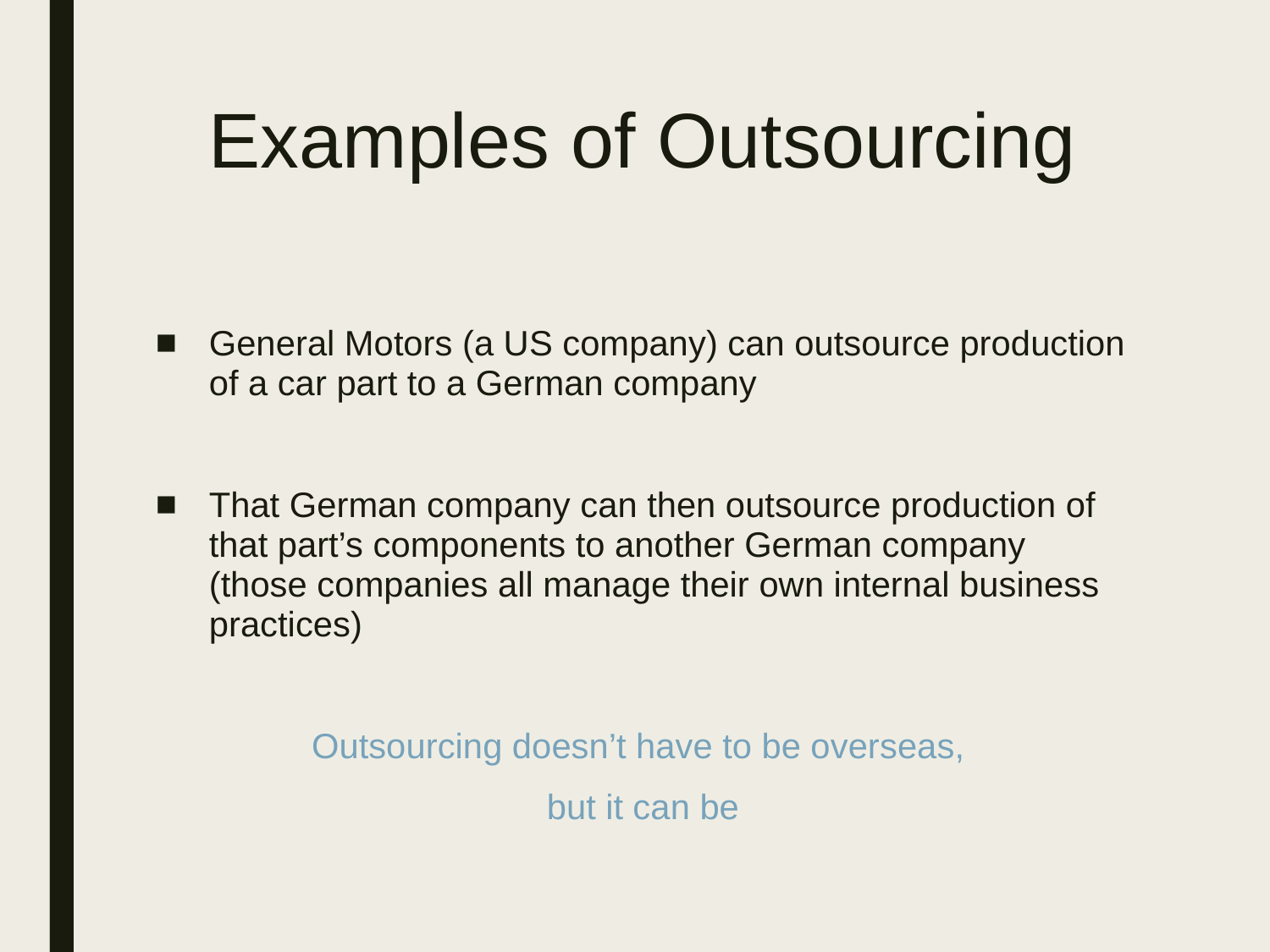

# Examples of Outsourcing
General Motors (a US company) can outsource production of a car part to a German company

That German company can then outsource production of that part’s components to another German company (those companies all manage their own internal business practices)

Outsourcing doesn’t have to be overseas,
but it can be